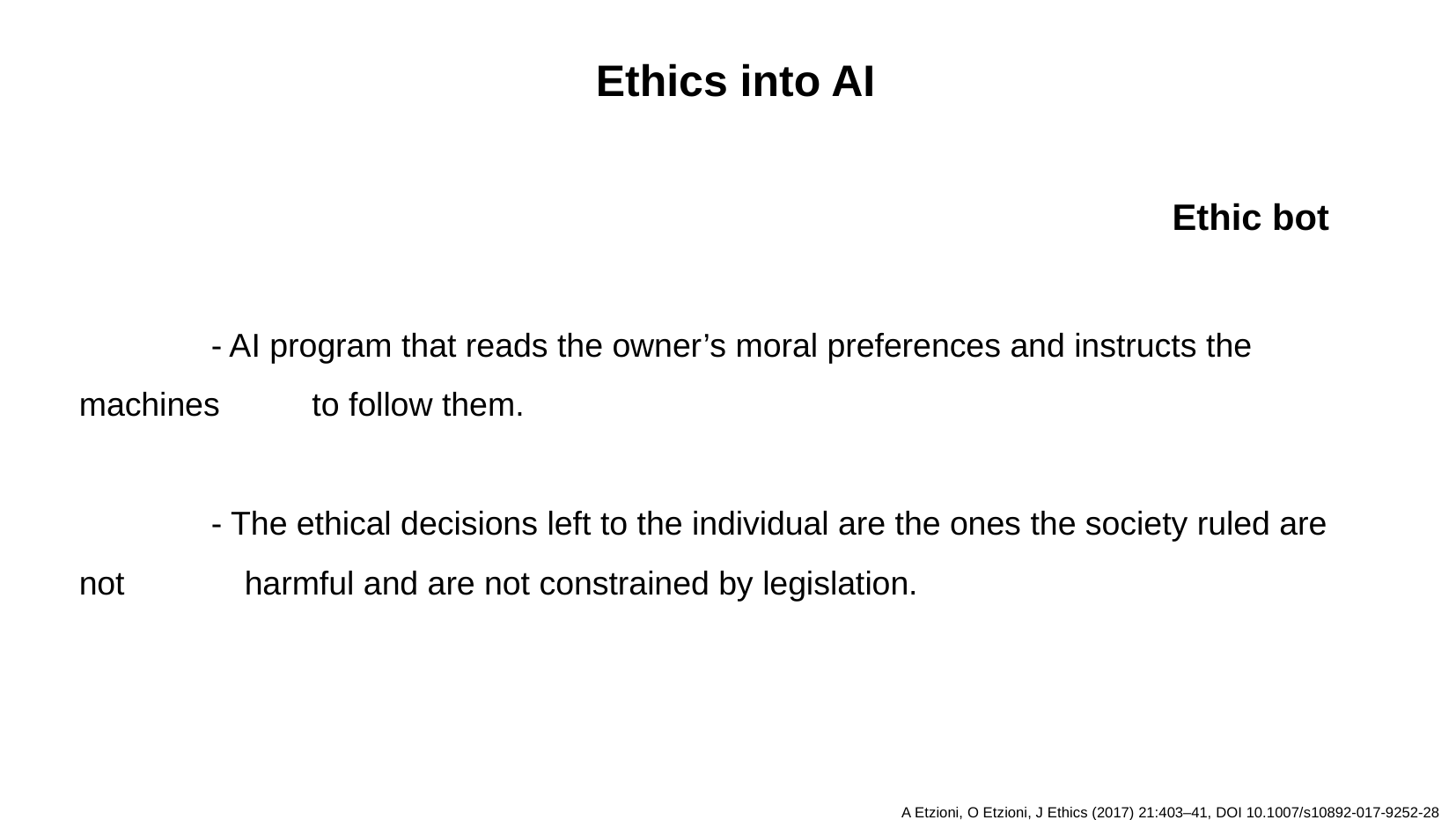

Ethics into AI
								    Ethic bot

	- AI program that reads the owner’s moral preferences and instructs the machines          to follow them.

	- The ethical decisions left to the individual are the ones the society ruled are not             harmful and are not constrained by legislation.
A Etzioni, O Etzioni, J Ethics (2017) 21:403–41, DOI 10.1007/s10892-017-9252-28